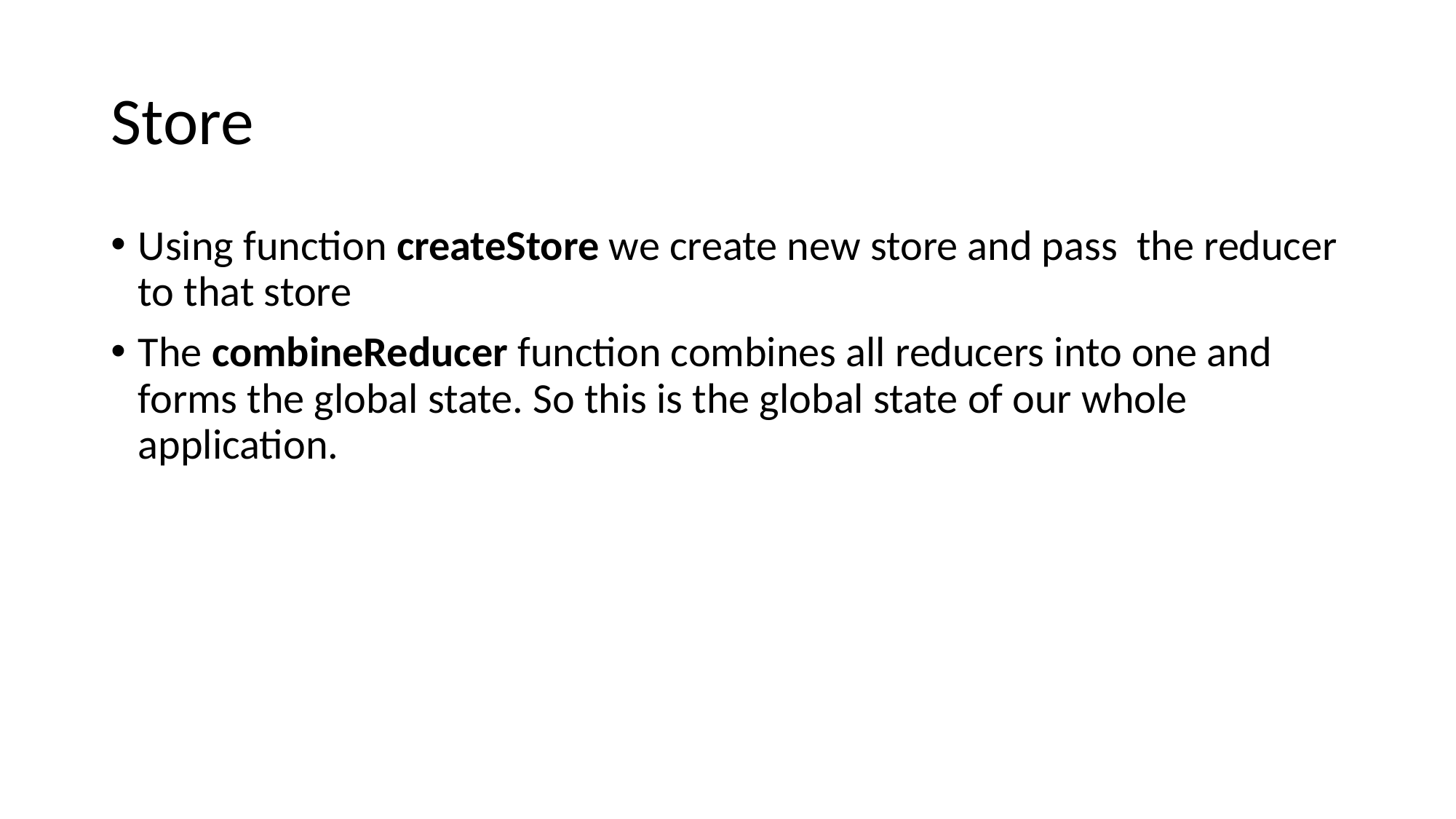

# Store
Using function createStore we create new store and pass  the reducer to that store
The combineReducer function combines all reducers into one and forms the global state. So this is the global state of our whole application.